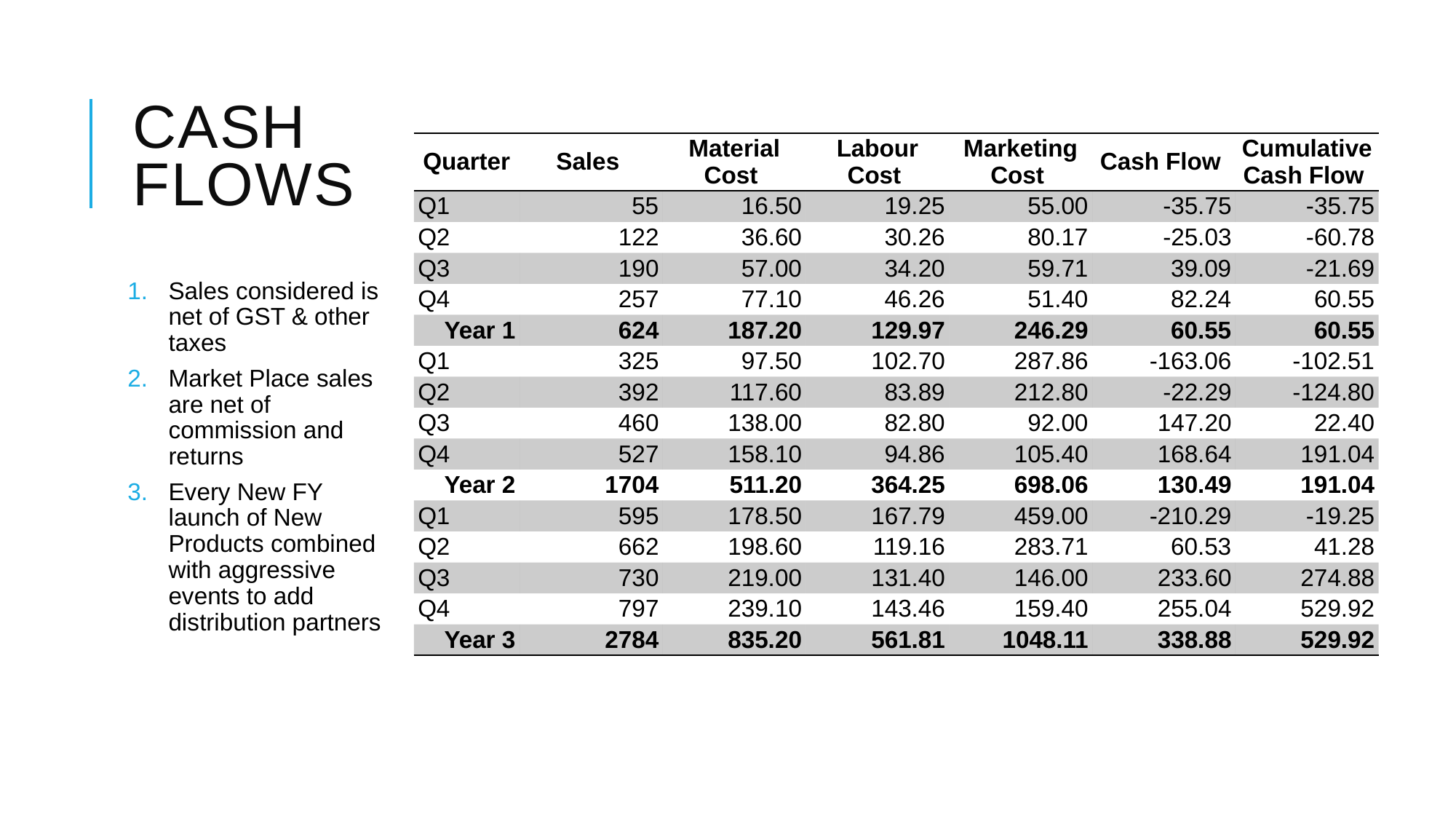

# Cash flows
| Quarter | Sales | Material Cost | Labour Cost | Marketing Cost | Cash Flow | Cumulative Cash Flow |
| --- | --- | --- | --- | --- | --- | --- |
| Q1 | 55 | 16.50 | 19.25 | 55.00 | -35.75 | -35.75 |
| Q2 | 122 | 36.60 | 30.26 | 80.17 | -25.03 | -60.78 |
| Q3 | 190 | 57.00 | 34.20 | 59.71 | 39.09 | -21.69 |
| Q4 | 257 | 77.10 | 46.26 | 51.40 | 82.24 | 60.55 |
| Year 1 | 624 | 187.20 | 129.97 | 246.29 | 60.55 | 60.55 |
| Q1 | 325 | 97.50 | 102.70 | 287.86 | -163.06 | -102.51 |
| Q2 | 392 | 117.60 | 83.89 | 212.80 | -22.29 | -124.80 |
| Q3 | 460 | 138.00 | 82.80 | 92.00 | 147.20 | 22.40 |
| Q4 | 527 | 158.10 | 94.86 | 105.40 | 168.64 | 191.04 |
| Year 2 | 1704 | 511.20 | 364.25 | 698.06 | 130.49 | 191.04 |
| Q1 | 595 | 178.50 | 167.79 | 459.00 | -210.29 | -19.25 |
| Q2 | 662 | 198.60 | 119.16 | 283.71 | 60.53 | 41.28 |
| Q3 | 730 | 219.00 | 131.40 | 146.00 | 233.60 | 274.88 |
| Q4 | 797 | 239.10 | 143.46 | 159.40 | 255.04 | 529.92 |
| Year 3 | 2784 | 835.20 | 561.81 | 1048.11 | 338.88 | 529.92 |
Sales considered is net of GST & other taxes
Market Place sales are net of commission and returns
Every New FY launch of New Products combined with aggressive events to add distribution partners